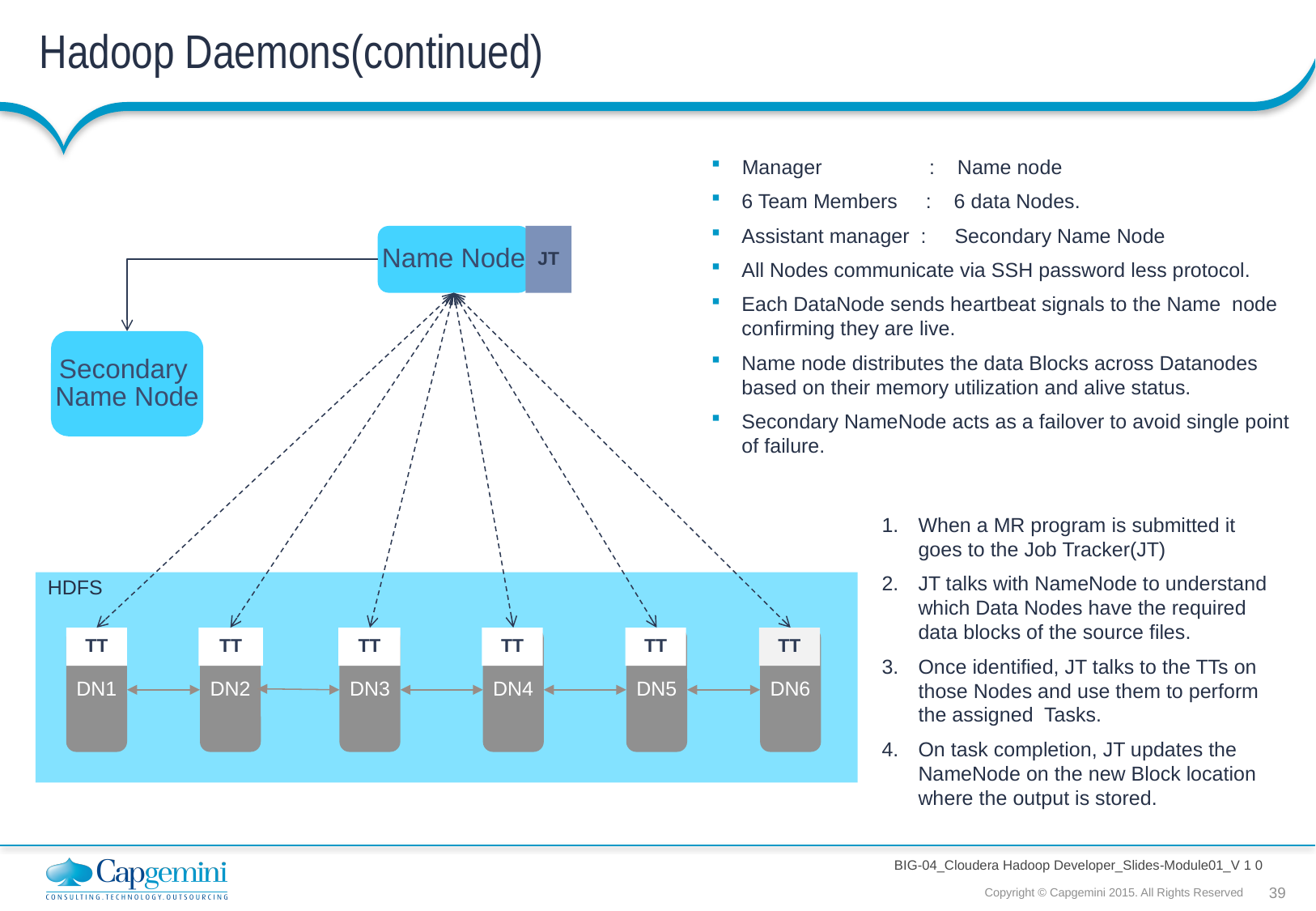

# Hadoop Daemons(continued)
Manager                   :    Name node
6 Team Members     :    6 data Nodes.
Assistant manager  :     Secondary Name Node
All Nodes communicate via SSH password less protocol.
Each DataNode sends heartbeat signals to the Name  node  confirming they are live.
Name node distributes the data Blocks across Datanodes based on their memory utilization and alive status.
Secondary NameNode acts as a failover to avoid single point of failure.

Name Node
JT
Secondary
Name Node

When a MR program is submitted it goes to the Job Tracker(JT)
JT talks with NameNode to understand  which Data Nodes have the required data blocks of the source files.
Once identified, JT talks to the TTs on those Nodes and use them to perform the assigned  Tasks.
On task completion, JT updates the NameNode on the new Block location where the output is stored.
HDFS
DN1
TT
TT
DN2
TT
DN3
TT
DN4
TT
DN5
TT
DN6